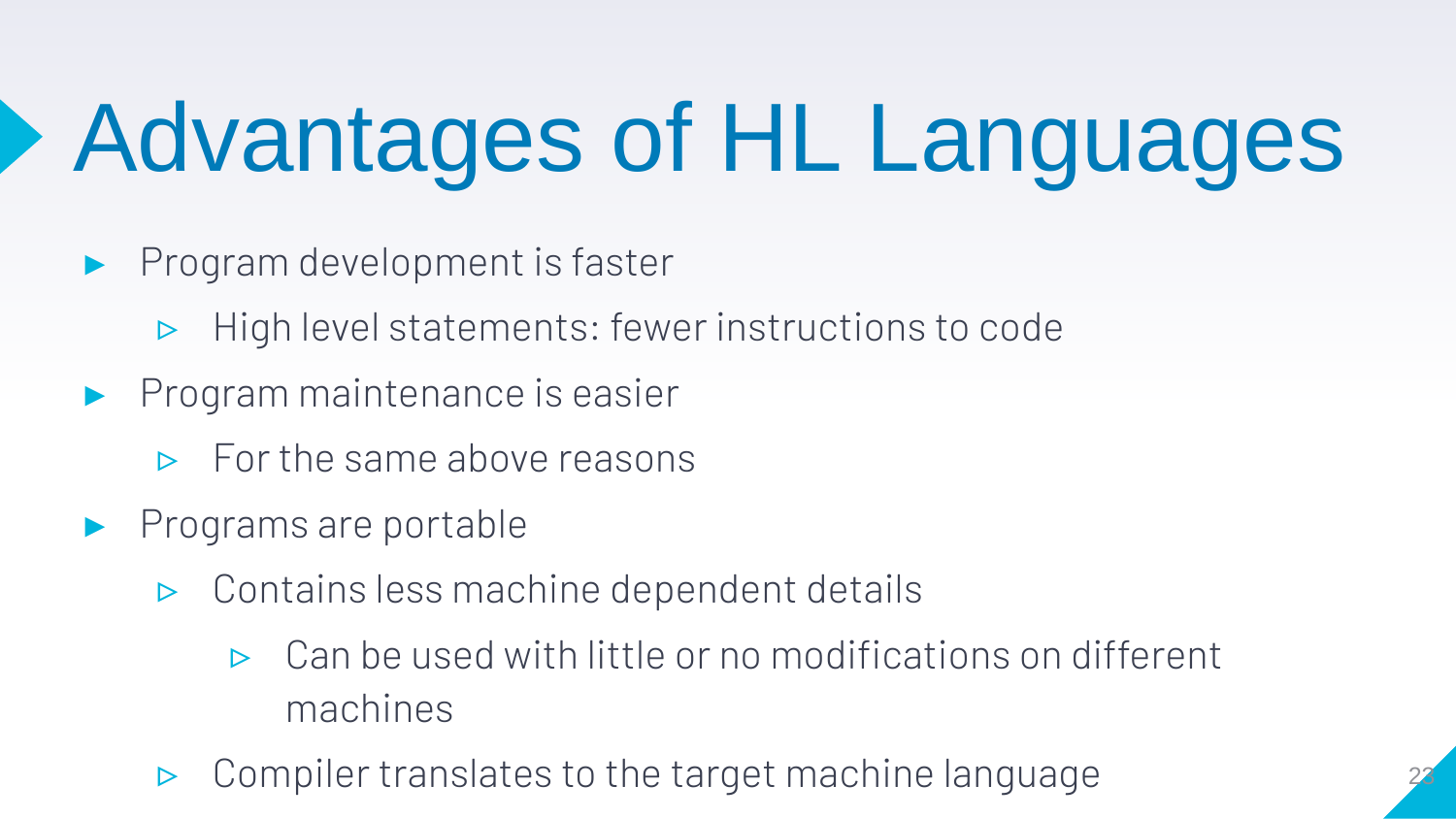

# Advantages of HL Languages
Program development is faster
High level statements: fewer instructions to code
Program maintenance is easier
For the same above reasons
Programs are portable
Contains less machine dependent details
Can be used with little or no modifications on different machines
Compiler translates to the target machine language
23